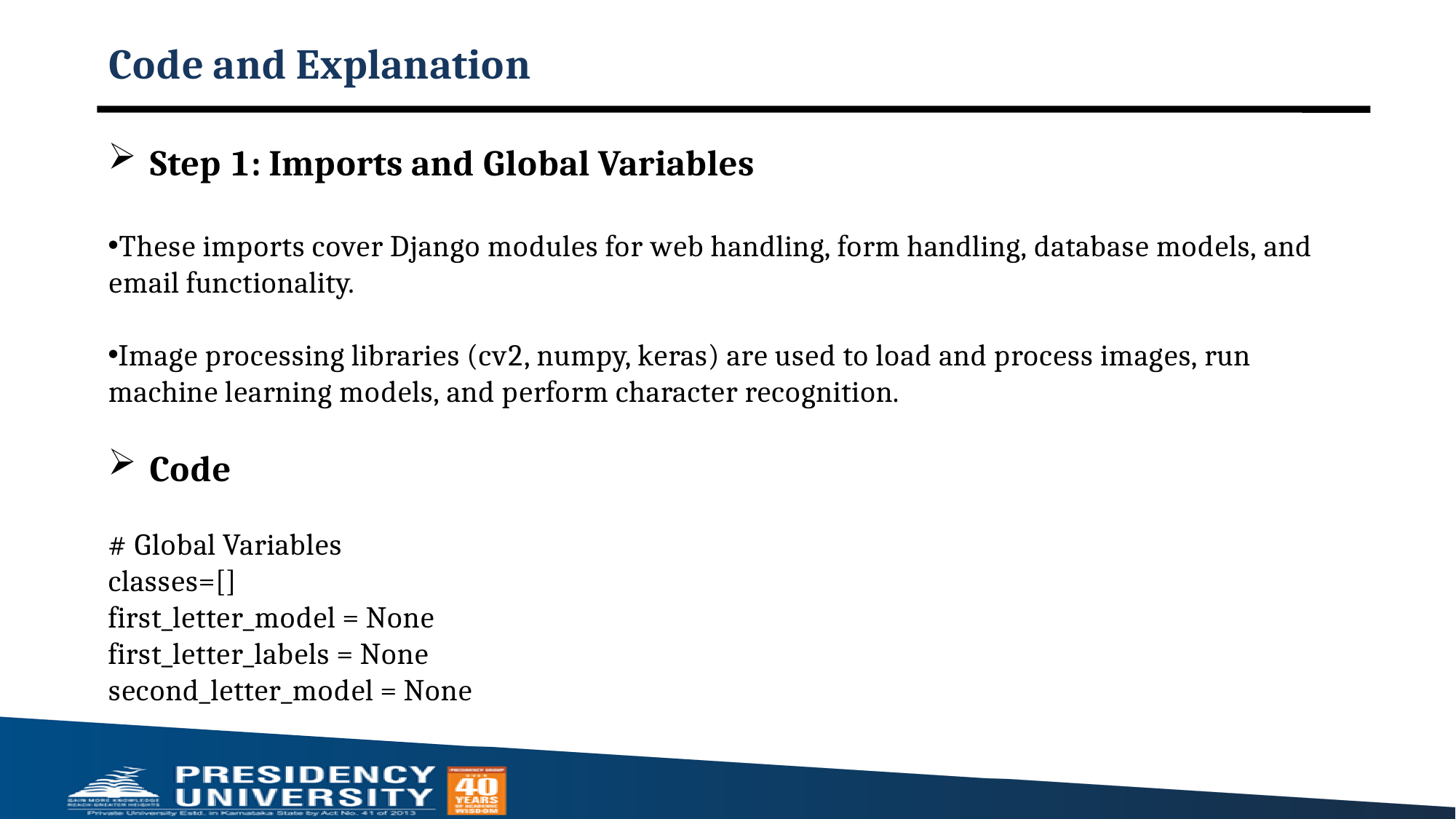

# Code and Explanation
Step 1: Imports and Global Variables

These imports cover Django modules for web handling, form handling, database models, and email functionality.

Image processing libraries (cv2, numpy, keras) are used to load and process images, run machine learning models, and perform character recognition.

Code

# Global Variables
classes=[]
first_letter_model = None
first_letter_labels = None
second_letter_model = None